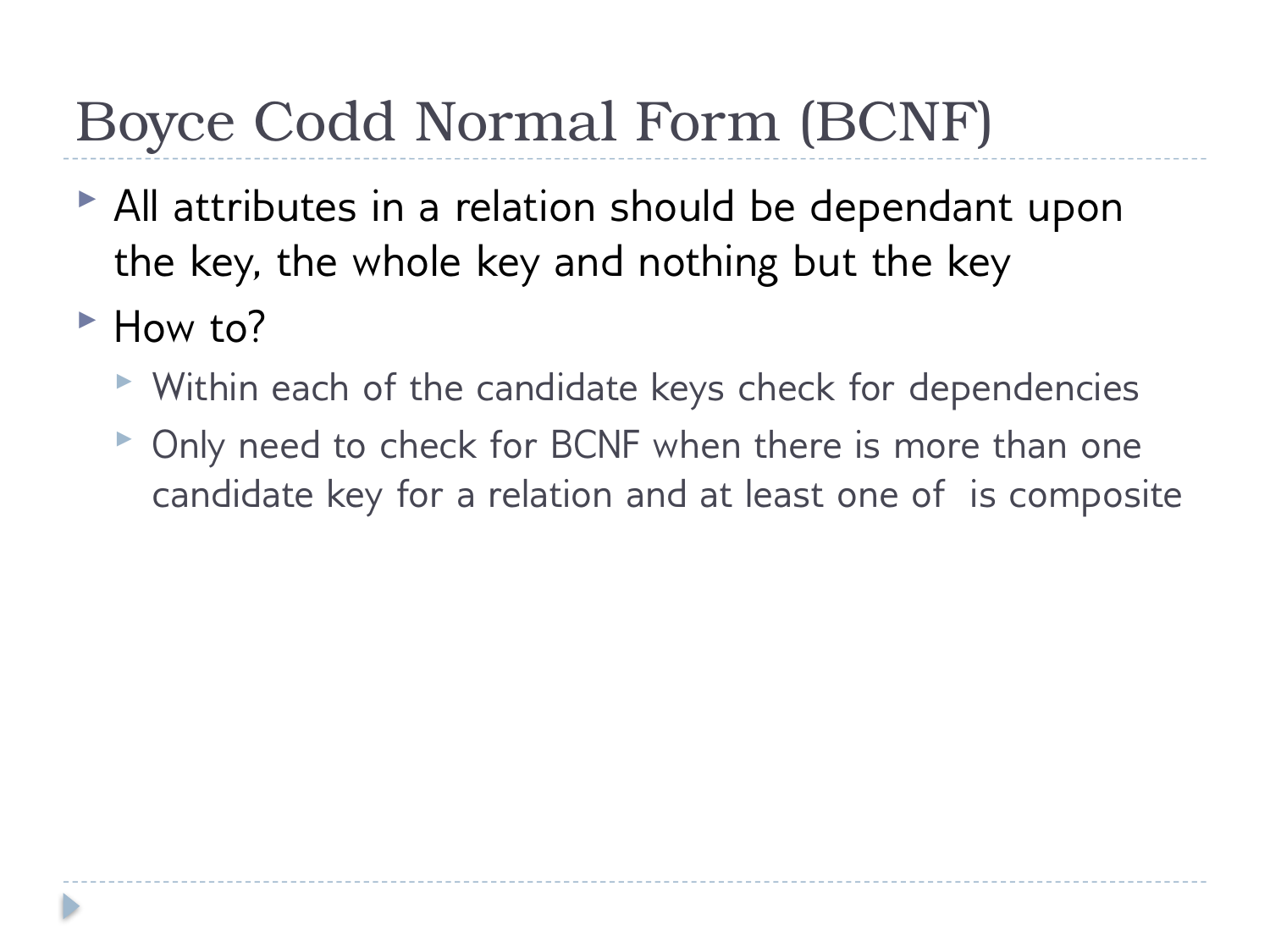

# Boyce Codd Normal Form (BCNF)
All attributes in a relation should be dependant upon the key, the whole key and nothing but the key
How to?
Within each of the candidate keys check for dependencies
Only need to check for BCNF when there is more than one candidate key for a relation and at least one of  is composite